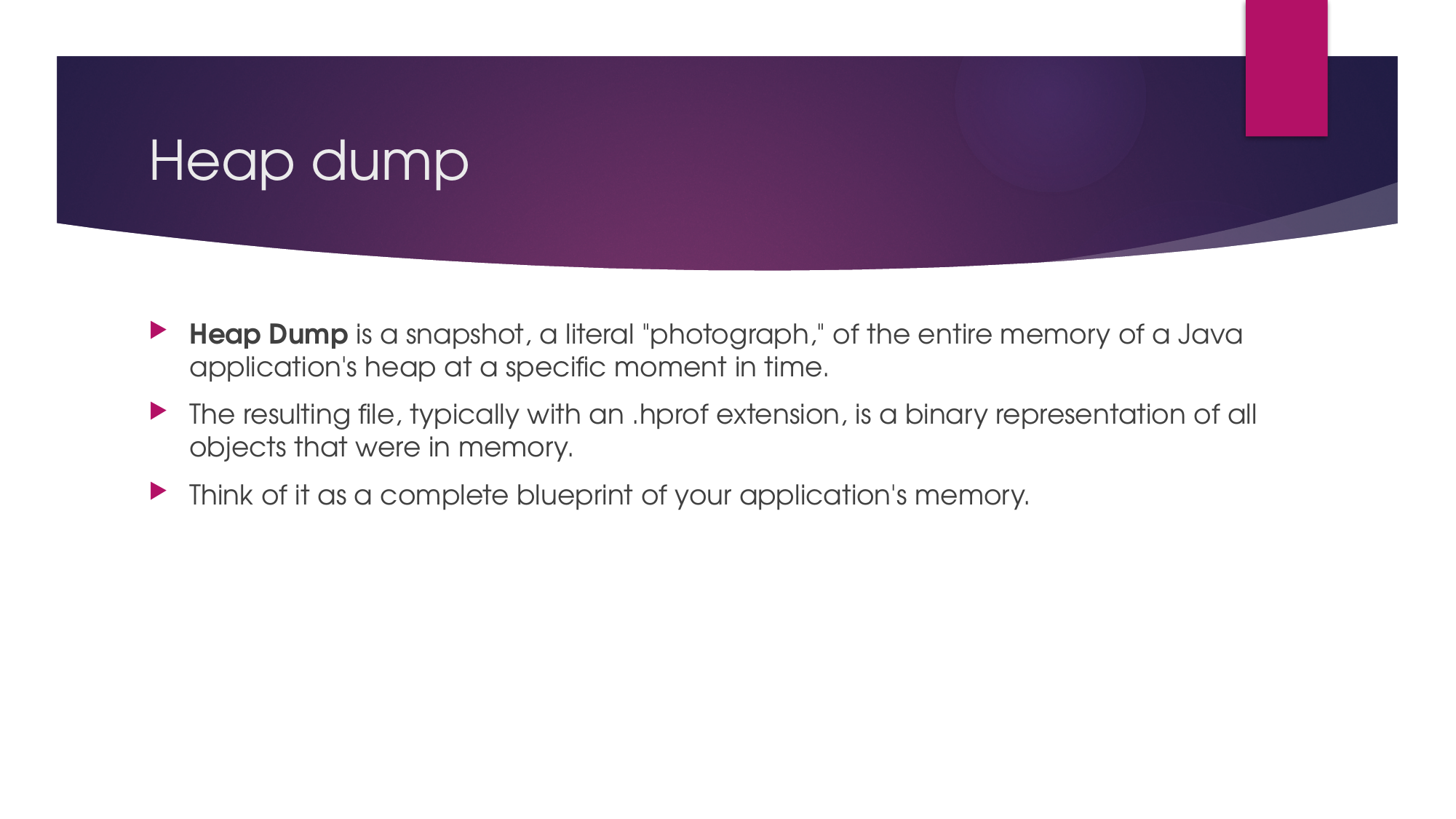

# Heap dump
Heap Dump is a snapshot, a literal "photograph," of the entire memory of a Java application's heap at a specific moment in time.
The resulting file, typically with an .hprof extension, is a binary representation of all objects that were in memory.
Think of it as a complete blueprint of your application's memory.